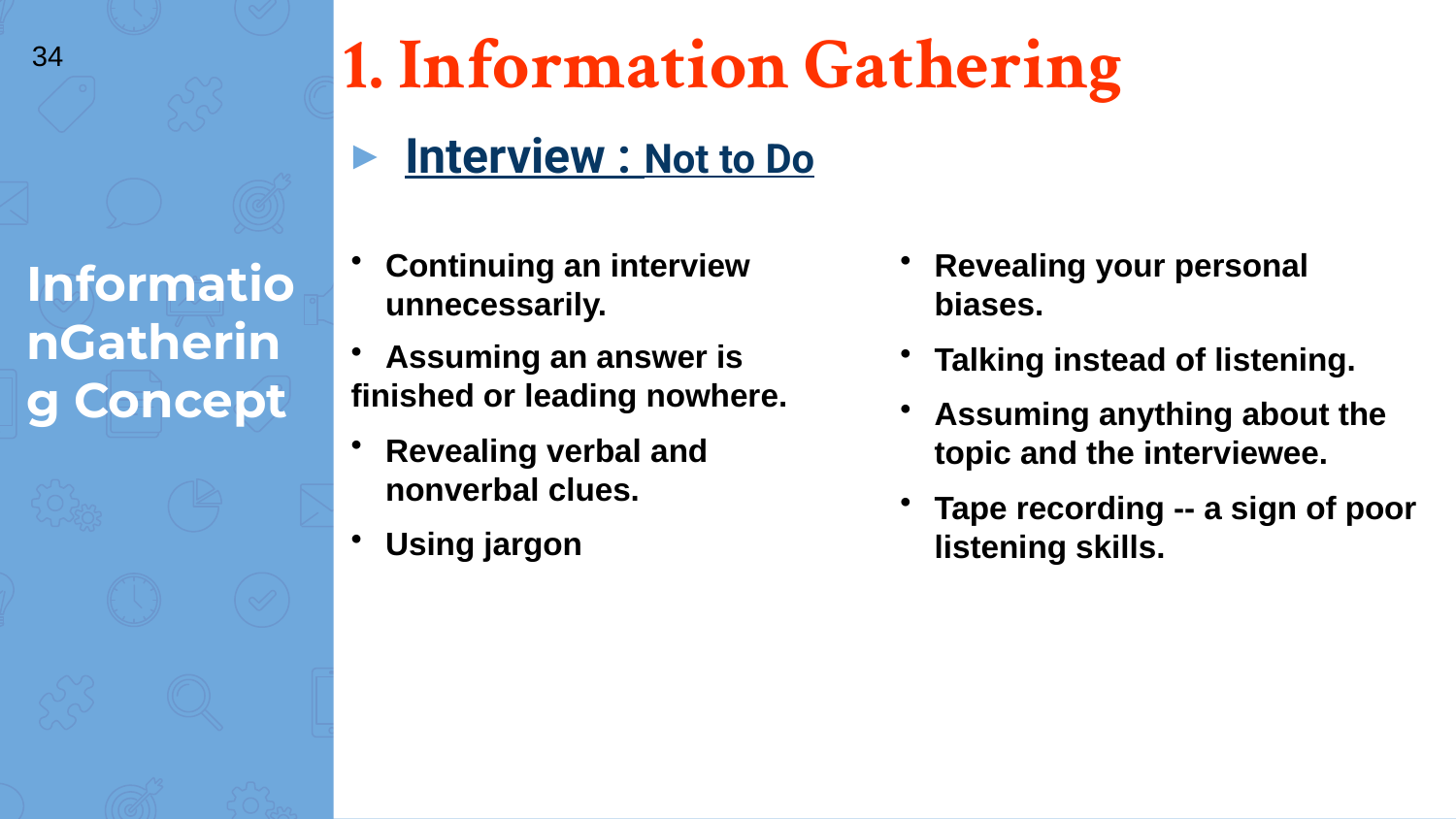

# 1. Information Gathering
34
Interview : Not to Do
Continuing an interview
unnecessarily.

Assuming an answer is
finished or leading nowhere.
Revealing verbal and
nonverbal clues.
Using jargon
Revealing your personal biases.
Talking instead of listening.
Assuming anything about the topic and the interviewee.
Tape recording -- a sign of poor listening skills.

InformationGathering Concept